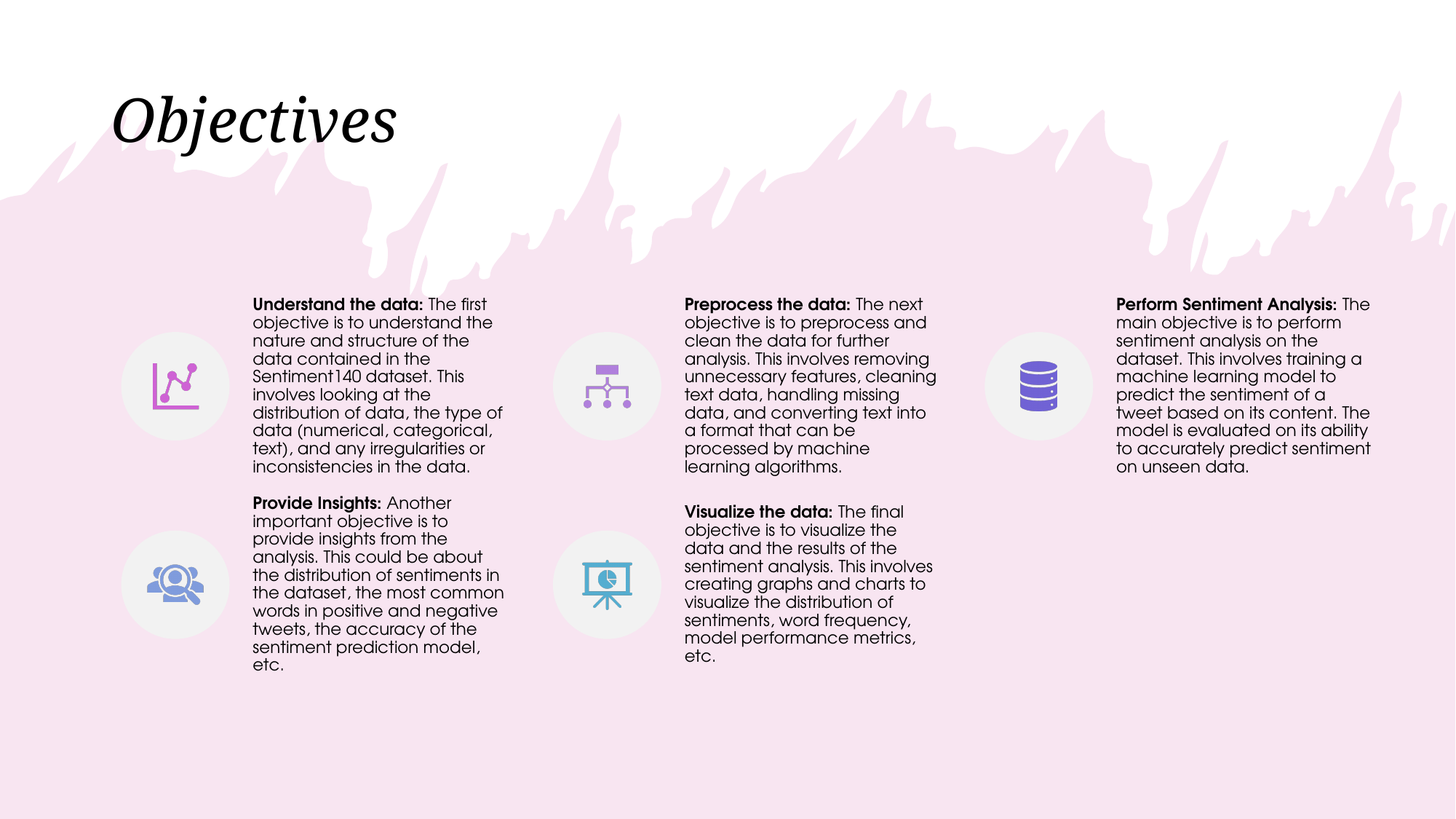

# Objectives

Understand the data: The first objective is to understand the nature and structure of the data contained in the Sentiment140 dataset. This involves looking at the distribution of data, the type of data (numerical, categorical, text), and any irregularities or inconsistencies in the data.
Preprocess the data: The next objective is to preprocess and clean the data for further analysis. This involves removing unnecessary features, cleaning text data, handling missing data, and converting text into a format that can be processed by machine learning algorithms.
Perform Sentiment Analysis: The main objective is to perform sentiment analysis on the dataset. This involves training a machine learning model to predict the sentiment of a tweet based on its content. The model is evaluated on its ability to accurately predict sentiment on unseen data.
Provide Insights: Another important objective is to provide insights from the analysis. This could be about the distribution of sentiments in the dataset, the most common words in positive and negative tweets, the accuracy of the sentiment prediction model, etc.
Visualize the data: The final objective is to visualize the data and the results of the sentiment analysis. This involves creating graphs and charts to visualize the distribution of sentiments, word frequency, model performance metrics, etc.